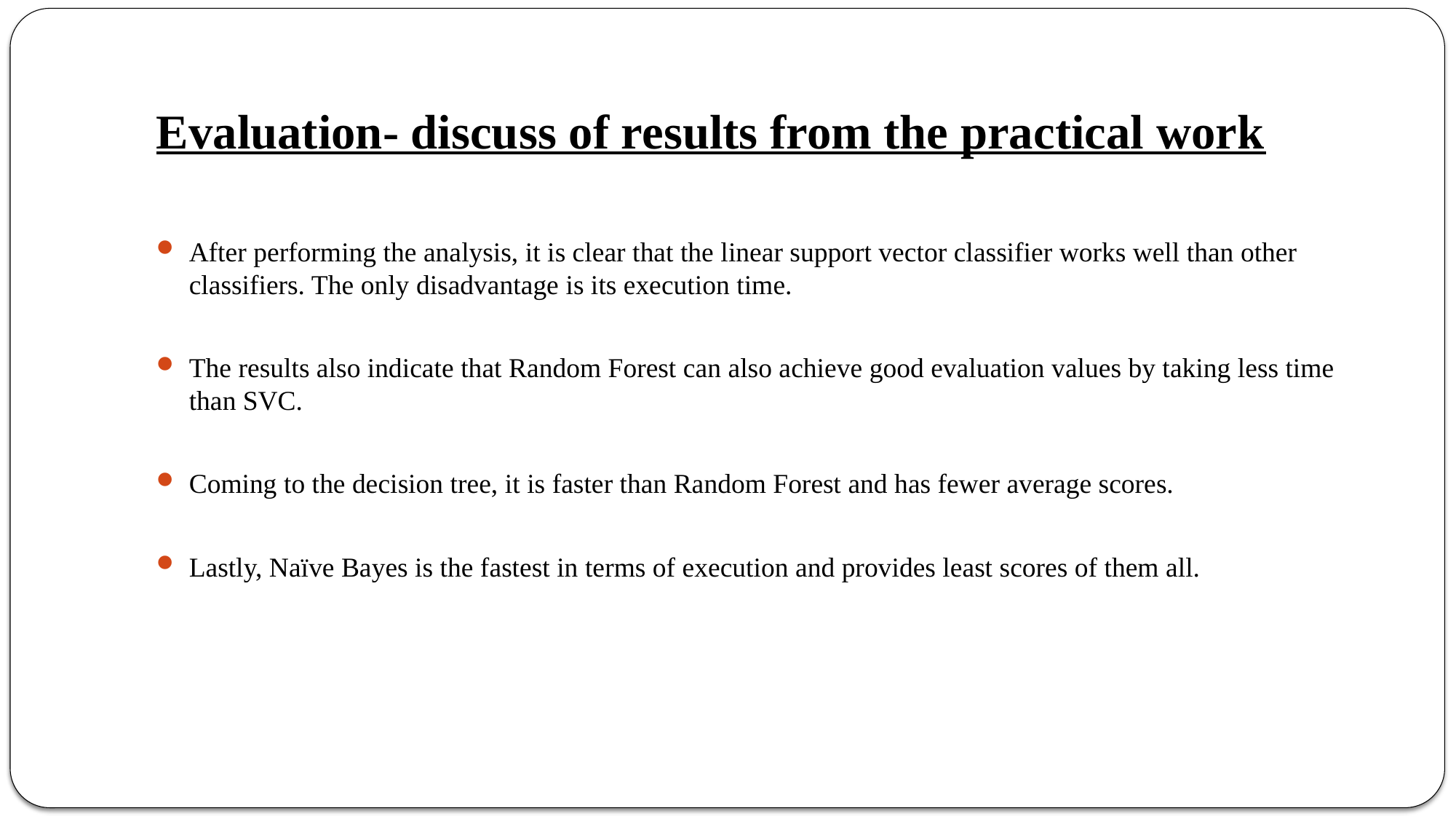

# Evaluation- discuss of results from the practical work

After performing the analysis, it is clear that the linear support vector classifier works well than other classifiers. The only disadvantage is its execution time.

The results also indicate that Random Forest can also achieve good evaluation values by taking less time than SVC.

Coming to the decision tree, it is faster than Random Forest and has fewer average scores.

Lastly, Naïve Bayes is the fastest in terms of execution and provides least scores of them all.